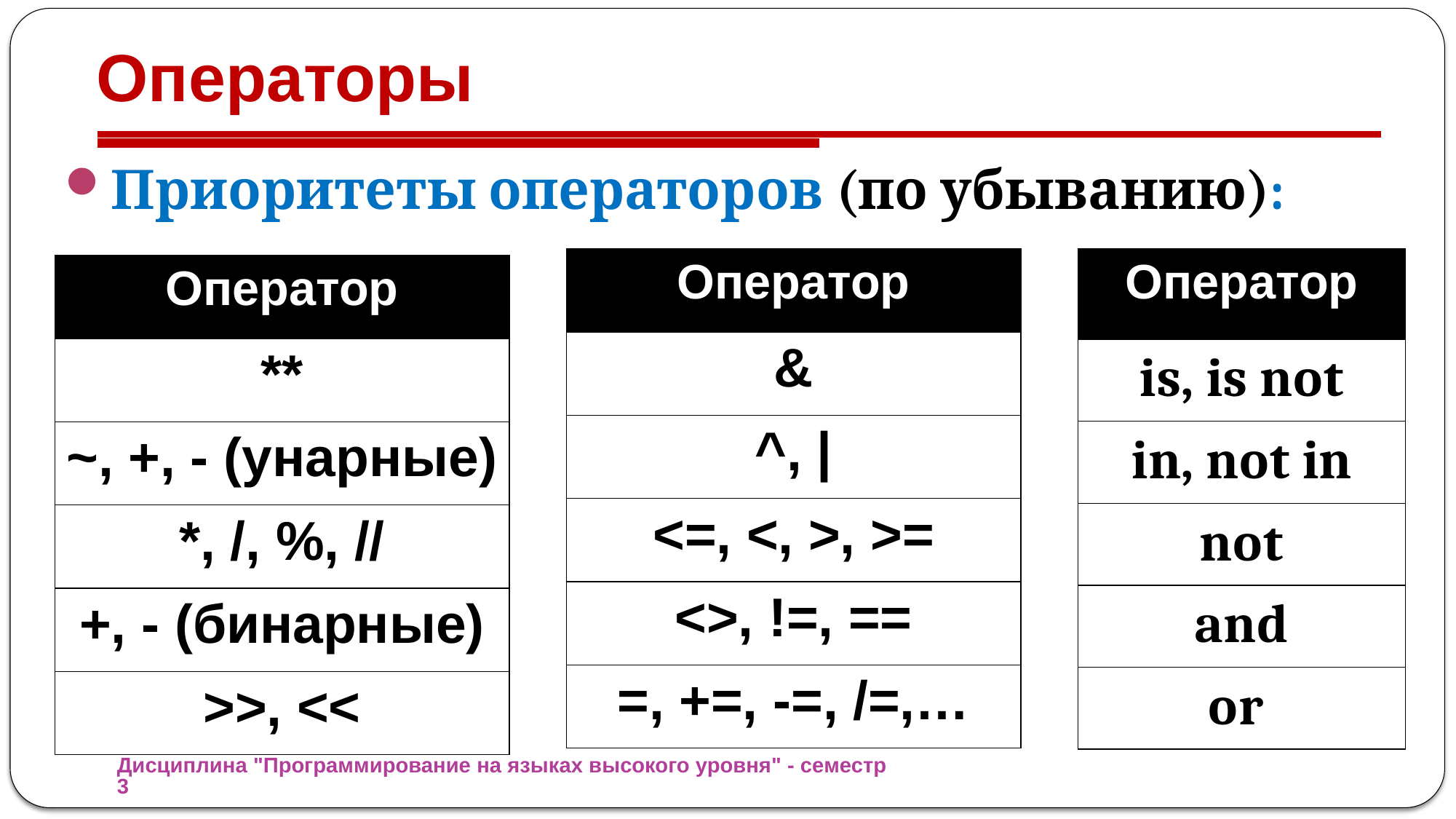

# Операторы
Приоритеты операторов (по убыванию):

| Оператор |
| --- |
| & |
| ^, | |
| <=, <, >, >= |
| <>, !=, == |
| =, +=, -=, /=,… |
| Оператор |
| --- |
| is, is not |
| in, not in |
| not |
| and |
| or |
| Оператор |
| --- |
| \*\* |
| ~, +, - (унарные) |
| \*, /, %, // |
| +, - (бинарные) |
| >>, << |
Дисциплина "Программирование на языках высокого уровня" - семестр 3